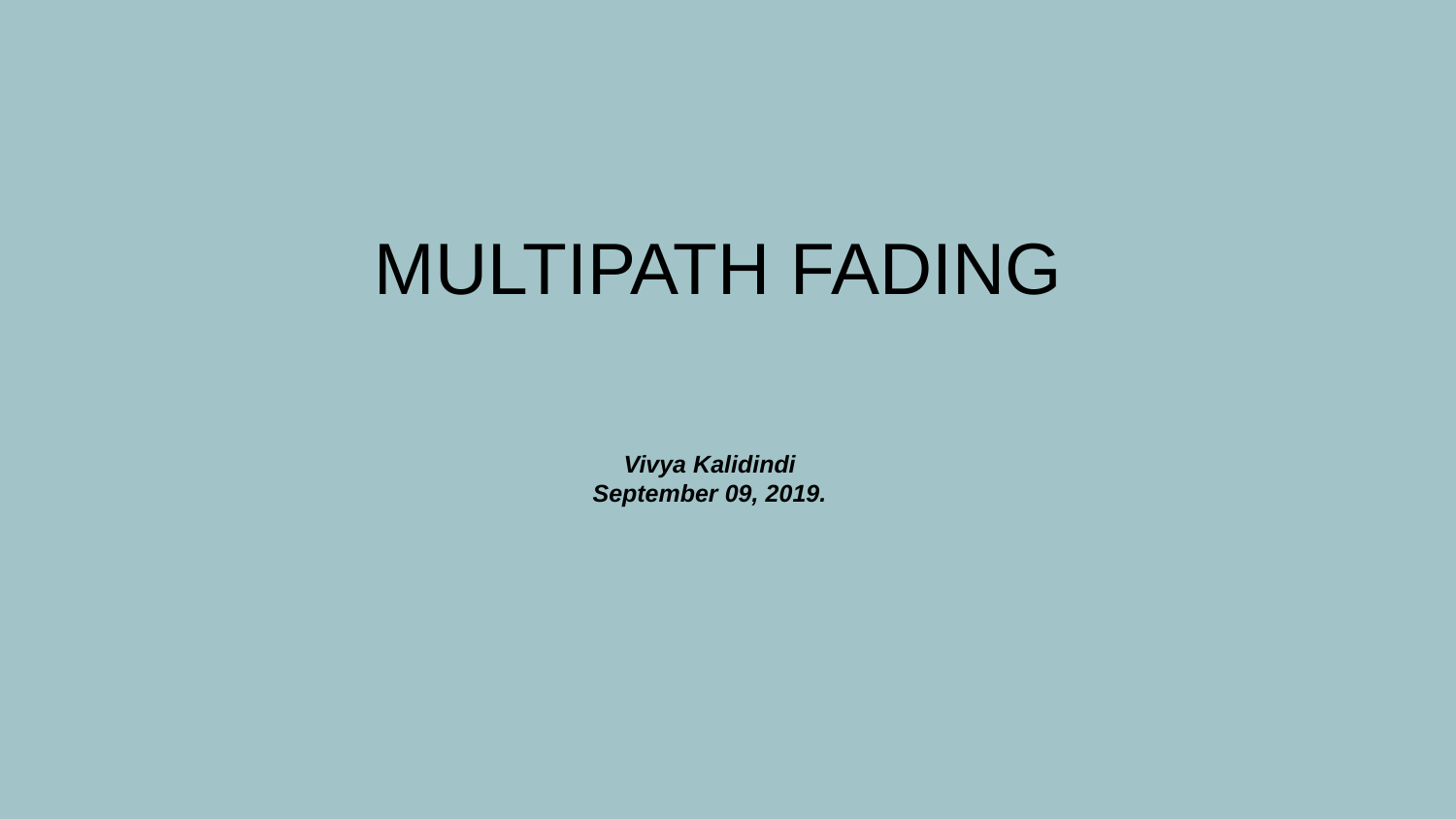

# MULTIPATH FADING
Vivya Kalidindi
September 09, 2019.